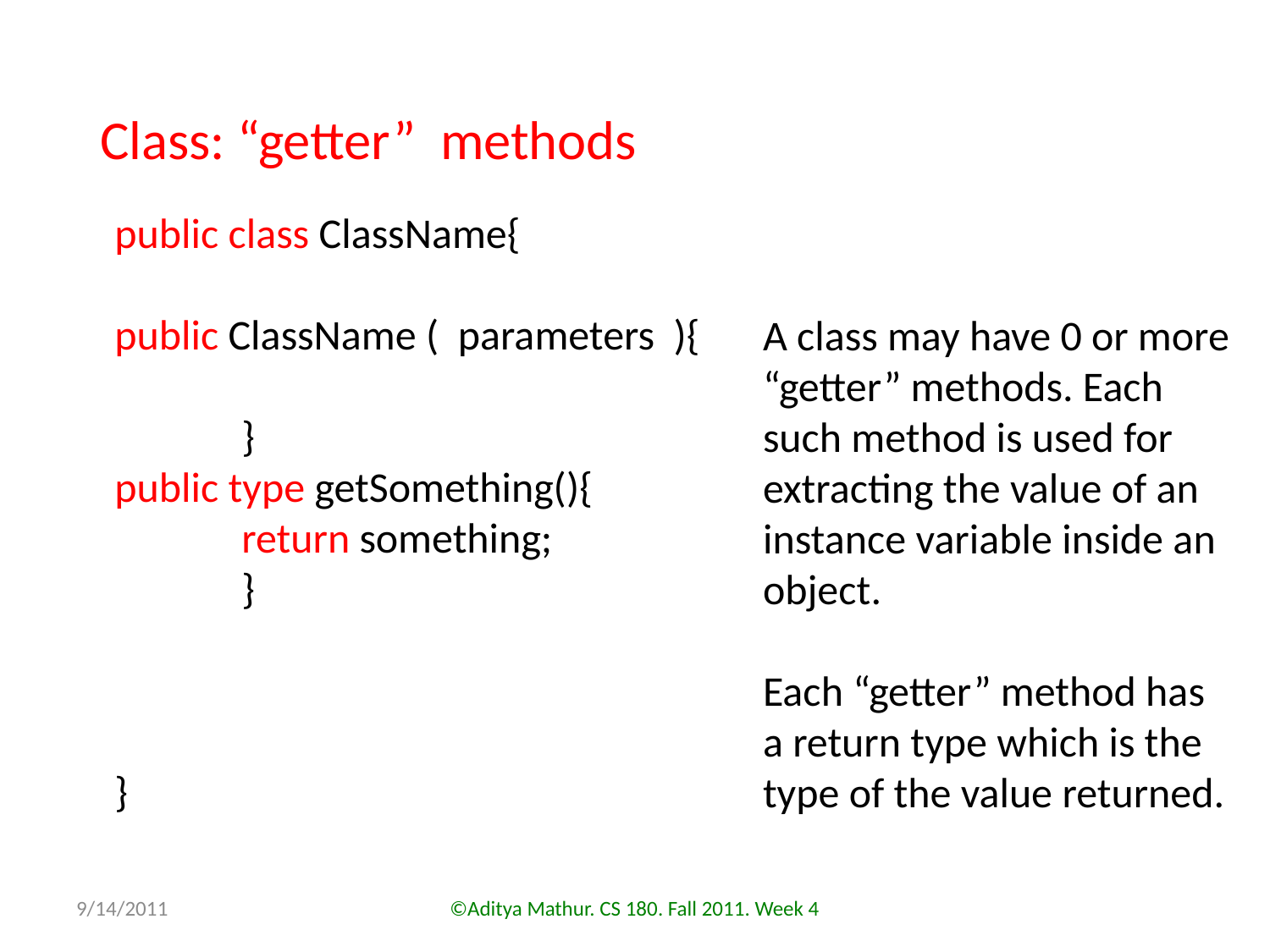

Class: “getter”  methods
public class ClassName{

public ClassName (  parameters  ){

	}
public type getSomething(){
	return something;
	}

}
A class may have 0 or more “getter” methods. Each such method is used for extracting the value of an instance variable inside an object.

Each “getter” method has a return type which is the type of the value returned.
9/14/2011
©Aditya Mathur. CS 180. Fall 2011. Week 4